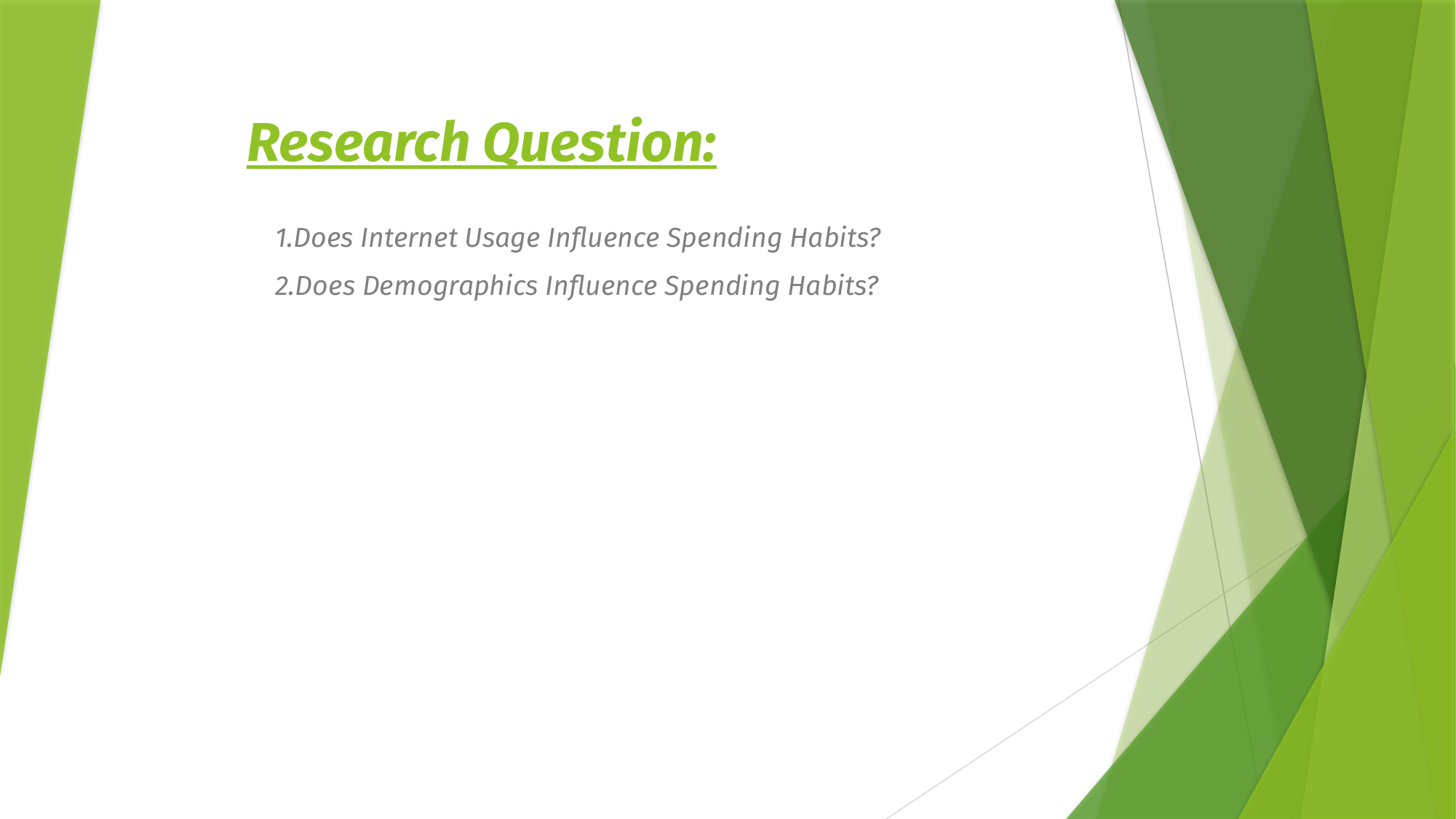

# Research Question:
1.Does Internet Usage Influence Spending Habits?
2.Does Demographics Influence Spending Habits?